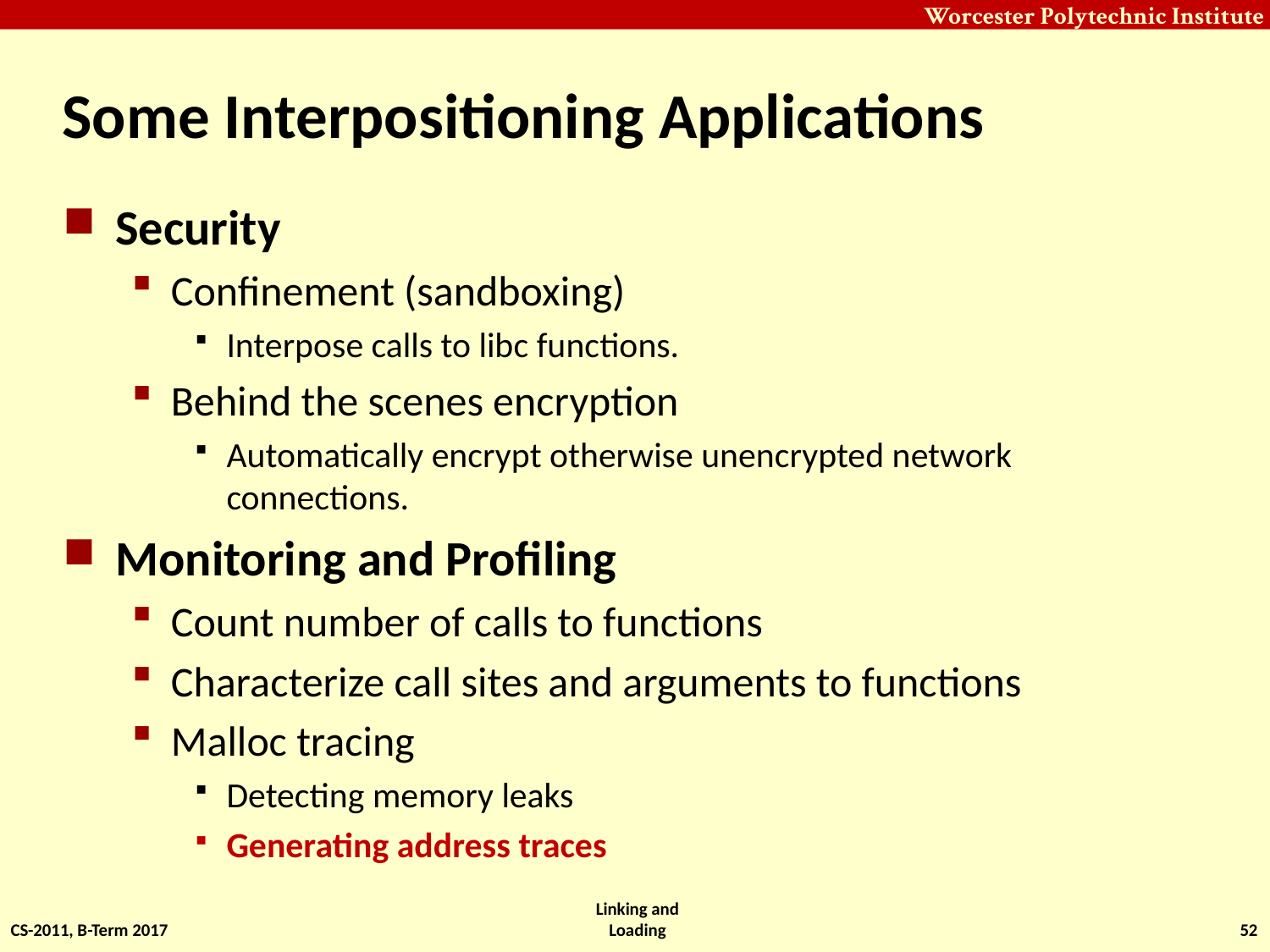

# Some Interpositioning Applications
Security
Confinement (sandboxing)
Interpose calls to libc functions.
Behind the scenes encryption
Automatically encrypt otherwise unencrypted network connections.
Monitoring and Profiling
Count number of calls to functions
Characterize call sites and arguments to functions
Malloc tracing
Detecting memory leaks
Generating address traces

CS-2011, B-Term 2017
Linking and Loading
52